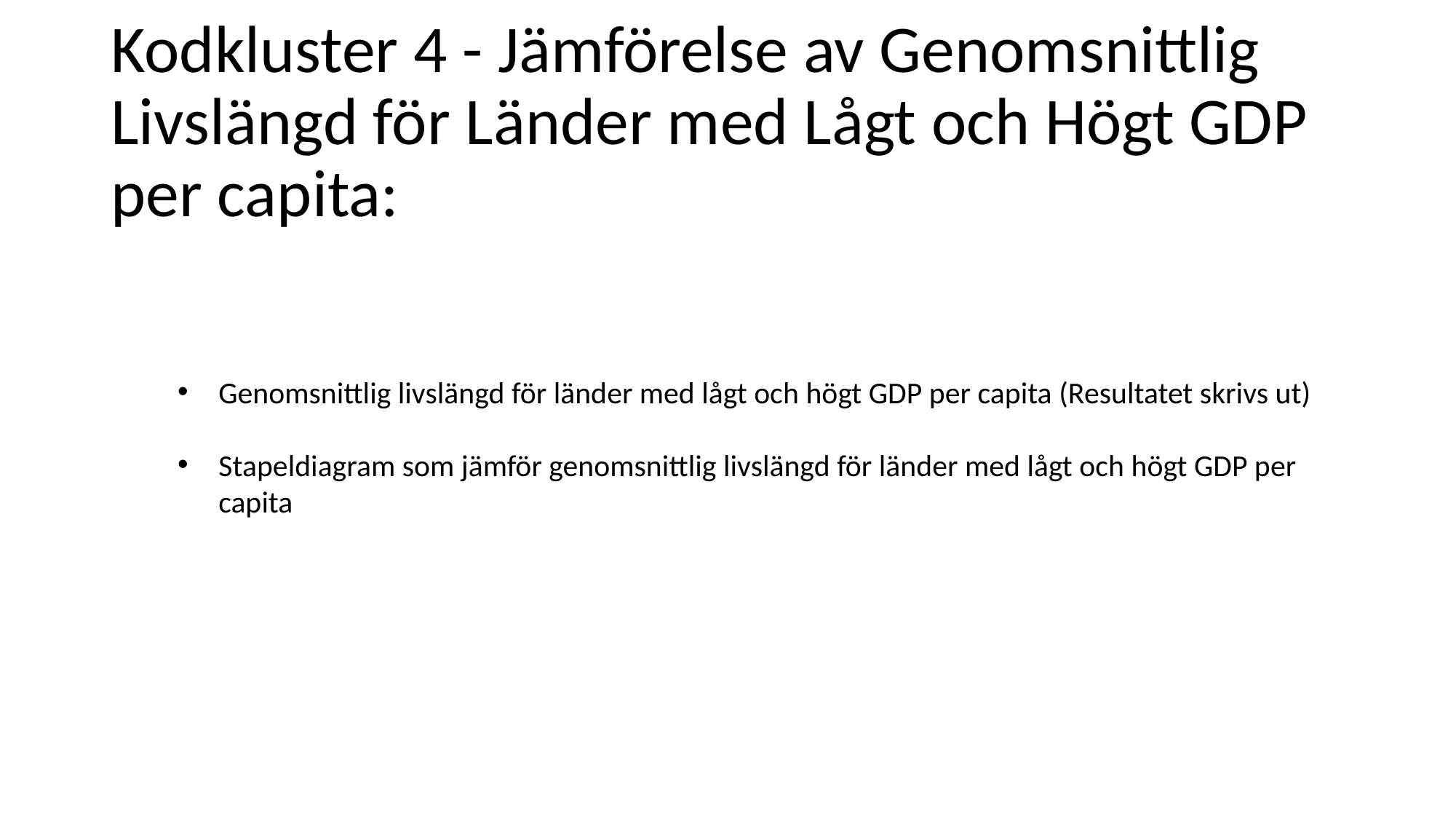

# Kodkluster 4 - Jämförelse av Genomsnittlig Livslängd för Länder med Lågt och Högt GDP per capita:

Genomsnittlig livslängd för länder med lågt och högt GDP per capita (Resultatet skrivs ut)

Stapeldiagram som jämför genomsnittlig livslängd för länder med lågt och högt GDP per capita